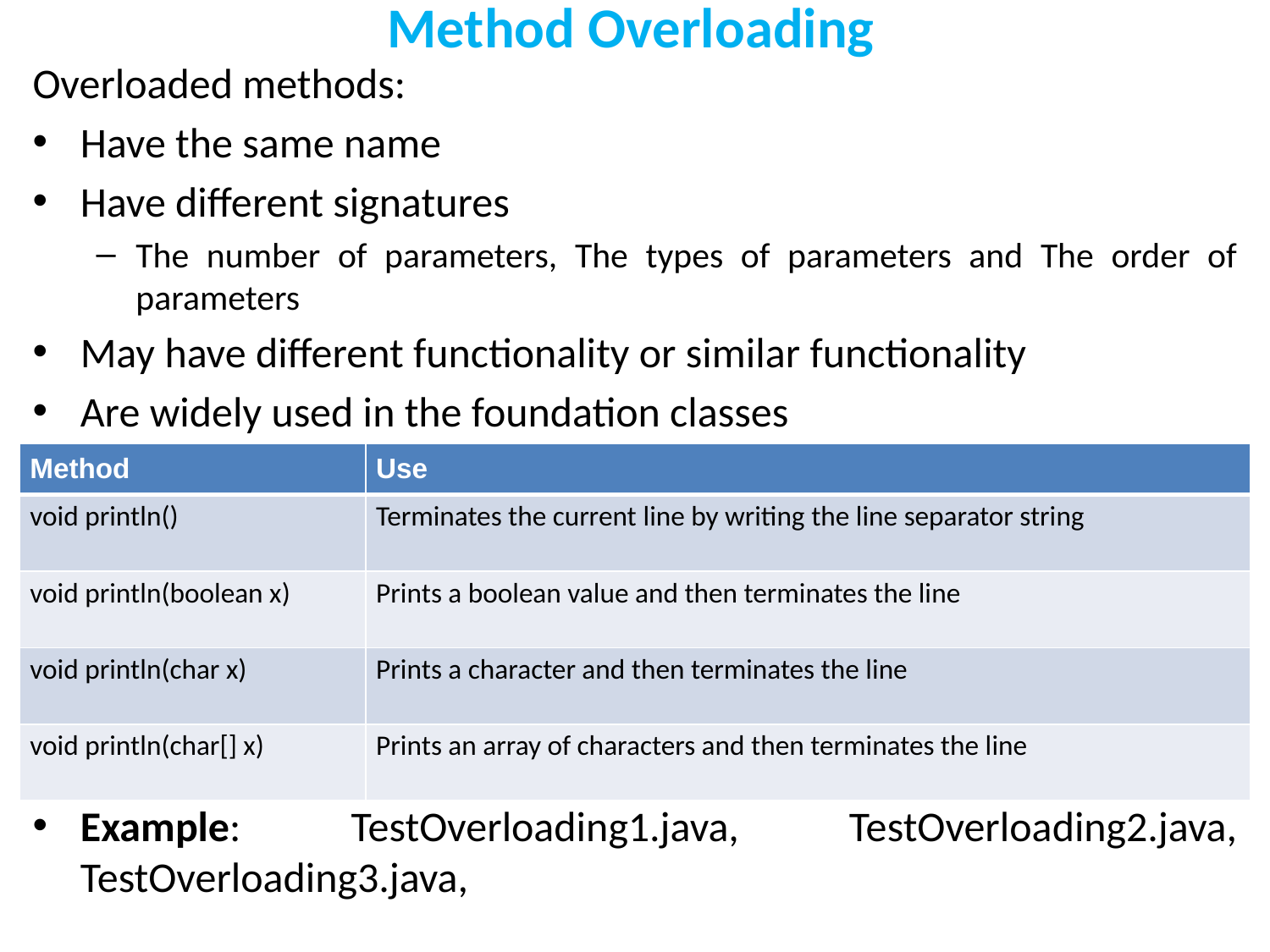

# Method Overloading
Overloaded methods:
Have the same name
Have different signatures
The number of parameters, The types of parameters and The order of parameters
May have different functionality or similar functionality
Are widely used in the foundation classes

Example: TestOverloading1.java, TestOverloading2.java, TestOverloading3.java,

| Method | Use |
| --- | --- |
| void println() | Terminates the current line by writing the line separator string |
| void println(boolean x) | Prints a boolean value and then terminates the line |
| void println(char x) | Prints a character and then terminates the line |
| void println(char[] x) | Prints an array of characters and then terminates the line |